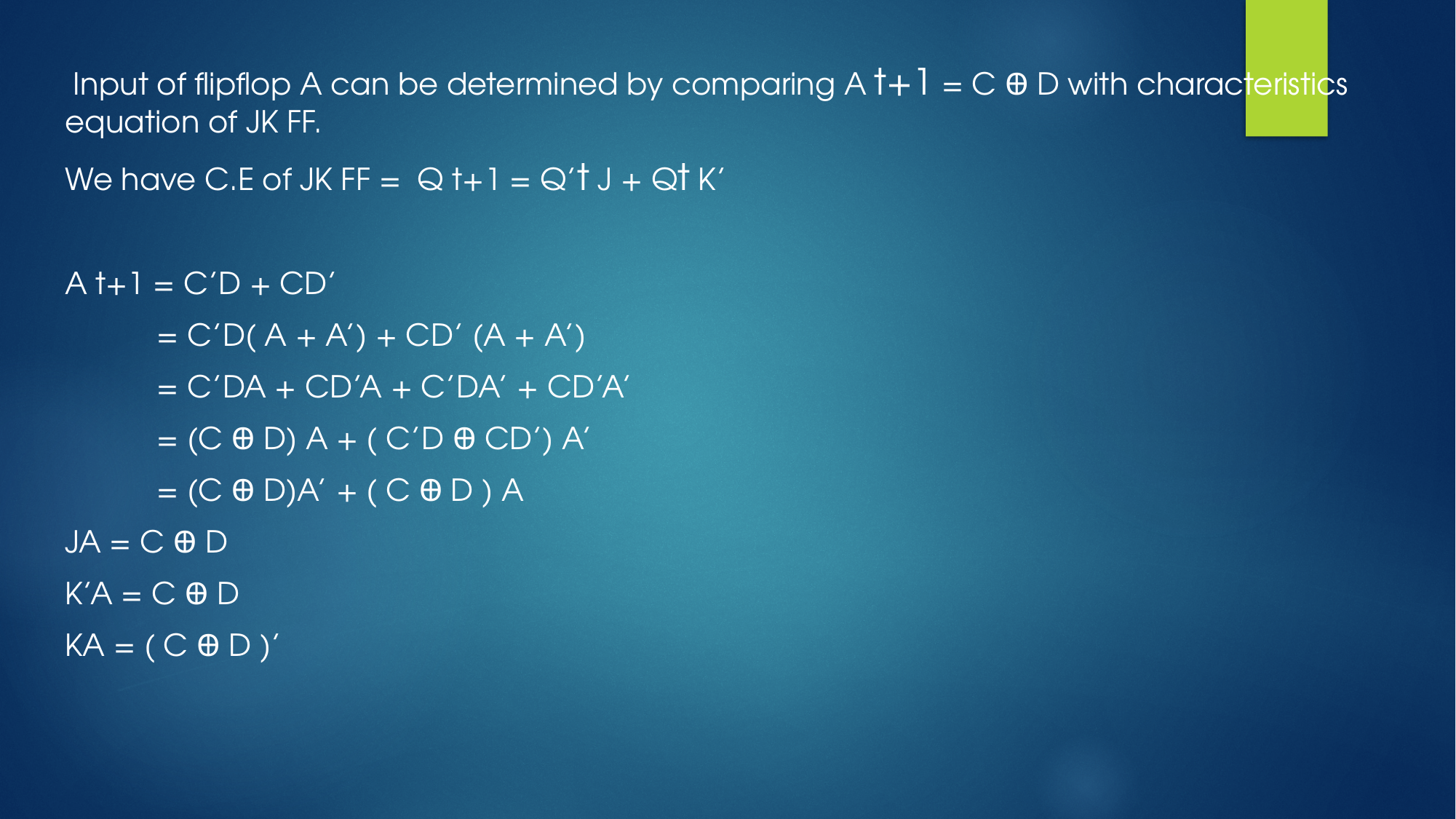

Input of flipflop A can be determined by comparing A t+1 = C Ꚛ D with characteristics equation of JK FF.
We have C.E of JK FF =  Q t+1 = Q’t J + Qt K’

A t+1 = C’D + CD’
           = C’D( A + A’) + CD’ (A + A’)
           = C’DA + CD’A + C’DA’ + CD’A’
           = (C Ꚛ D) A + ( C’D Ꚛ CD’) A’
           = (C Ꚛ D)A’ + ( C Ꚛ D ) A
JA = C Ꚛ D
K’A = C Ꚛ D
KA = ( C Ꚛ D )’